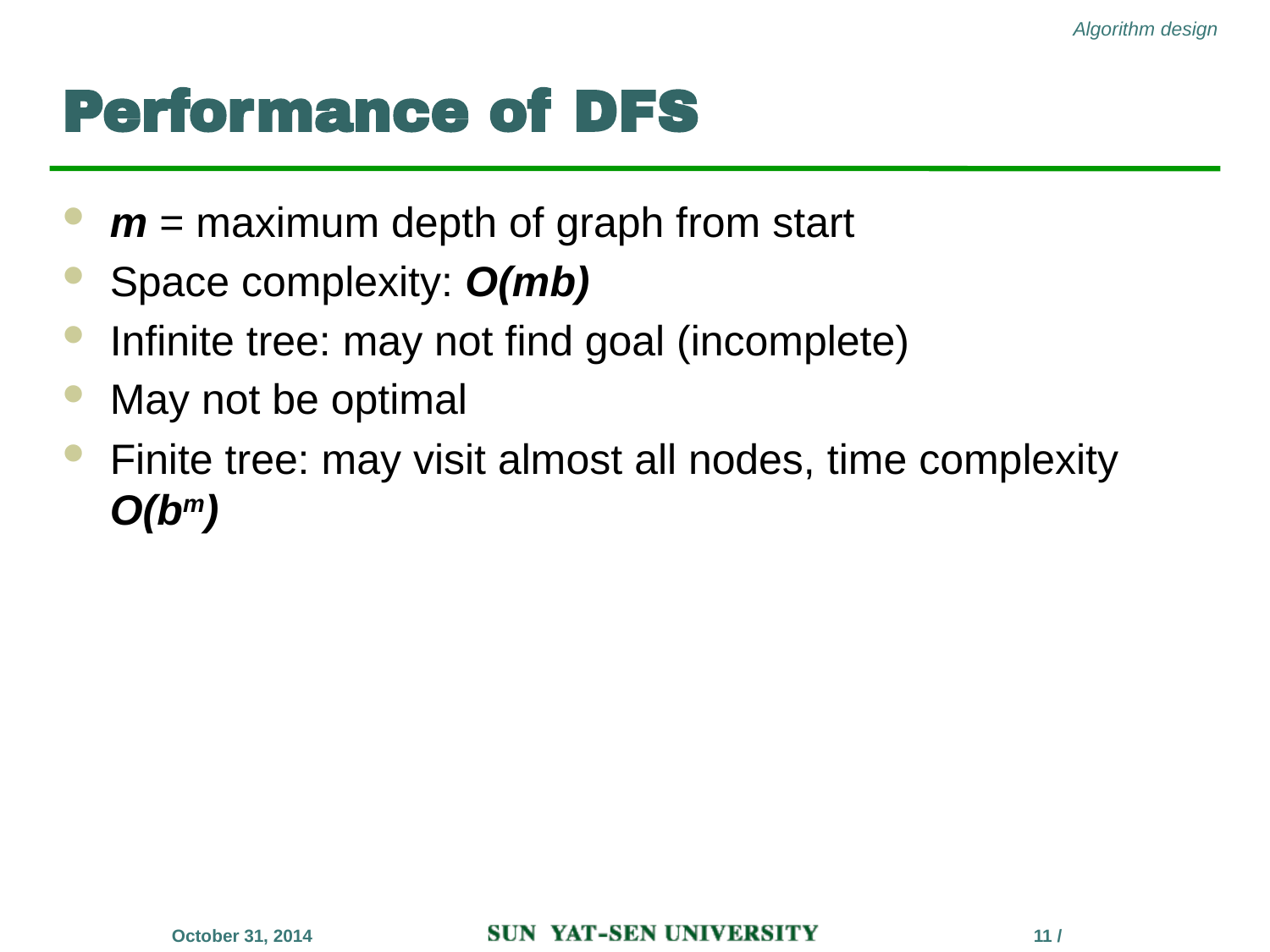

# Performance of DFS
m = maximum depth of graph from start
Space complexity: O(mb)
Infinite tree: may not find goal (incomplete)
May not be optimal
Finite tree: may visit almost all nodes, time complexity O(bm)